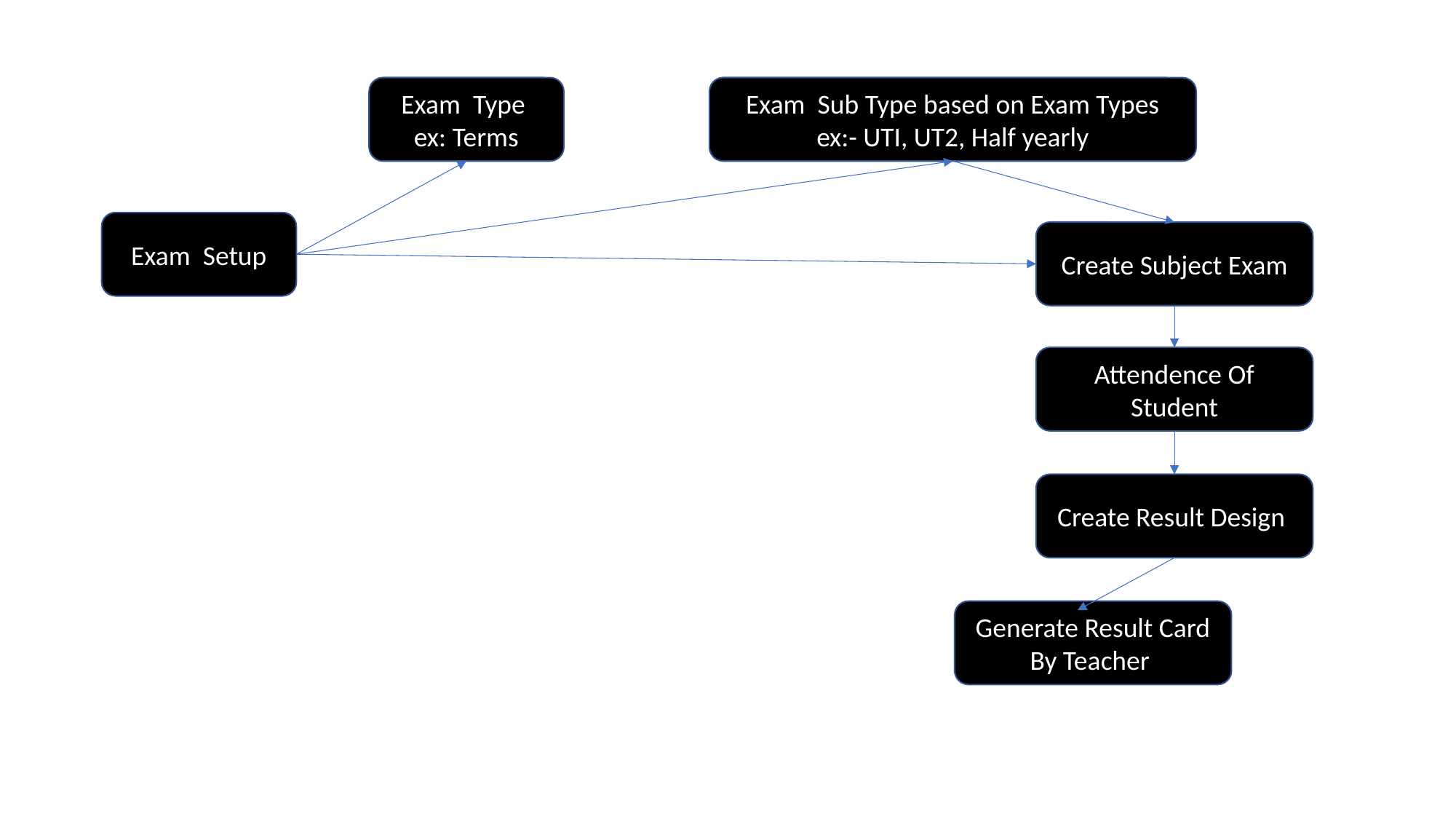

Exam  Type
ex: Terms
Exam  Sub Type based on Exam Types
ex:- UTI, UT2, Half yearly
Exam  Setup
Create Subject Exam
Attendence Of Student
Create Result Design
Generate Result Card By Teacher